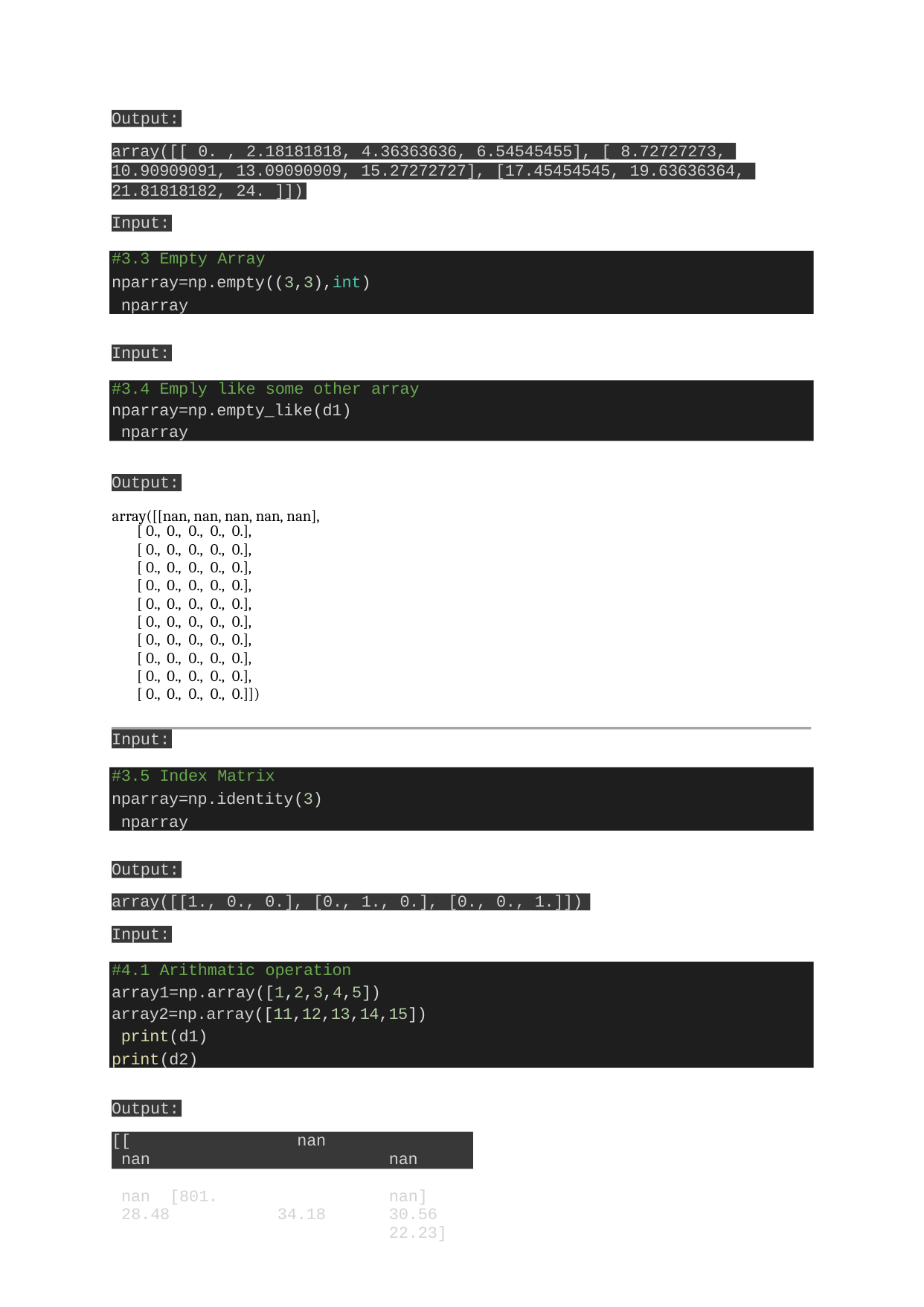

Output:
array([[ 0. , 2.18181818, 4.36363636, 6.54545455], [ 8.72727273,
10.90909091, 13.09090909, 15.27272727], [17.45454545, 19.63636364,
21.81818182, 24. ]])
Input:
#3.3 Empty Array
nparray=np.empty((3,3),int)  nparray
Input:
#3.4 Emply like some other array
nparray=np.empty_like(d1)  nparray
Output:
array([[nan, nan, nan, nan, nan],
| [ 0., | 0., | 0., | 0., | 0.], |
| --- | --- | --- | --- | --- |
| [ 0., | 0., | 0., | 0., | 0.], |
| [ 0., | 0., | 0., | 0., | 0.], |
| [ 0., | 0., | 0., | 0., | 0.], |
| [ 0., | 0., | 0., | 0., | 0.], |
| [ 0., | 0., | 0., | 0., | 0.], |
| [ 0., | 0., | 0., | 0., | 0.], |
| [ 0., | 0., | 0., | 0., | 0.], |
| [ 0., | 0., | 0., | 0., | 0.], |
| [ 0., | 0., | 0., | 0., | 0.]]) |

Input:
#3.5 Index Matrix
nparray=np.identity(3)  nparray
Output:
array([[1., 0., 0.], [0., 1., 0.], [0., 0., 1.]])
Input:
#4.1 Arithmatic operation
array1=np.array([1,2,3,4,5])  array2=np.array([11,12,13,14,15])  print(d1)
print(d2)
Output:
[[	nan		nan  [801.	28.48
nan		nan		nan]  34.18	30.56	22.23]